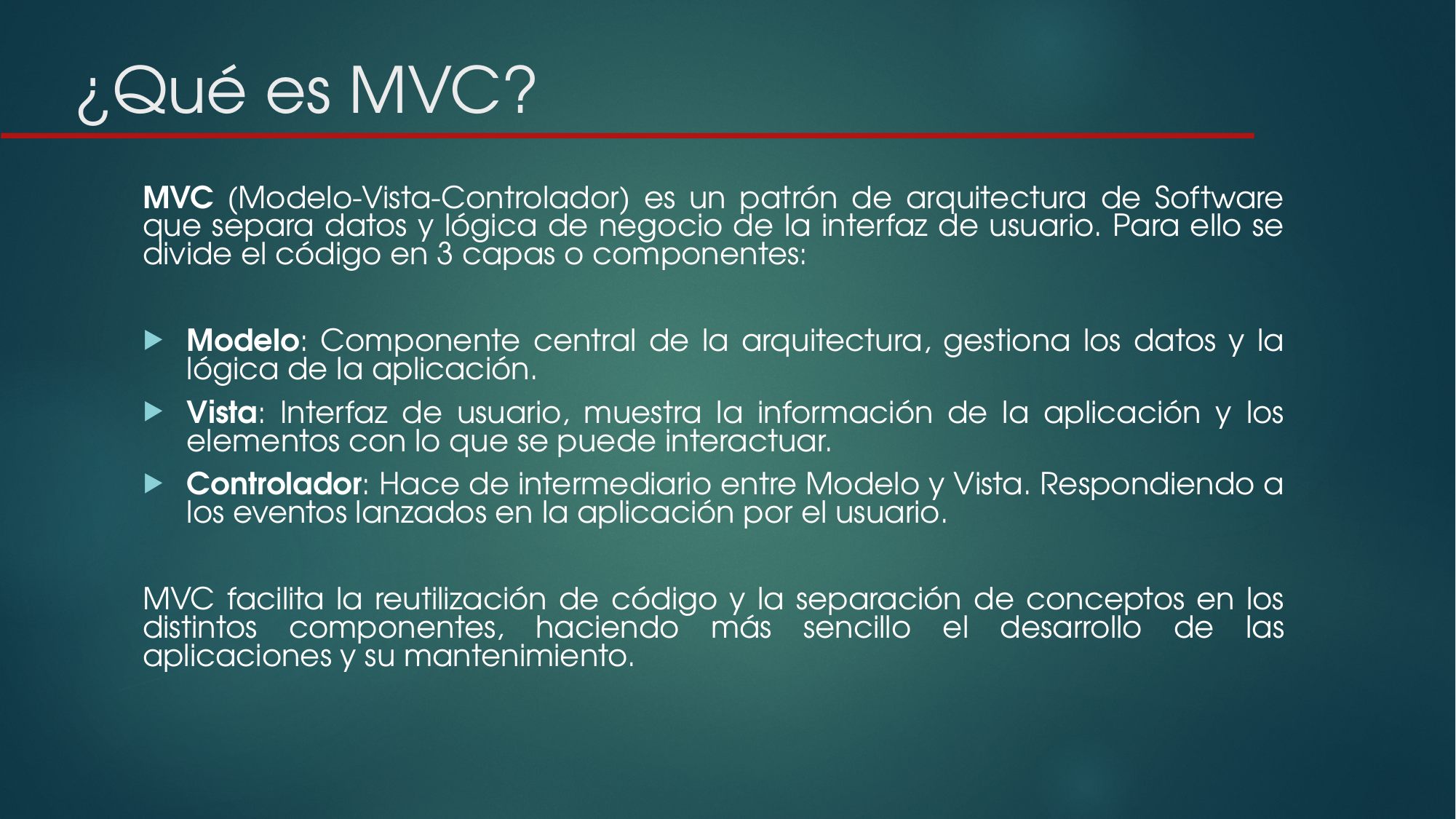

¿Qué es MVC?
MVC (Modelo-Vista-Controlador) es un patrón de arquitectura de Software que separa datos y lógica de negocio de la interfaz de usuario. Para ello se divide el código en 3 capas o componentes:

Modelo: Componente central de la arquitectura, gestiona los datos y la lógica de la aplicación.
Vista: Interfaz de usuario, muestra la información de la aplicación y los elementos con lo que se puede interactuar.
Controlador: Hace de intermediario entre Modelo y Vista. Respondiendo a los eventos lanzados en la aplicación por el usuario.

MVC facilita la reutilización de código y la separación de conceptos en los distintos componentes, haciendo más sencillo el desarrollo de las aplicaciones y su mantenimiento.